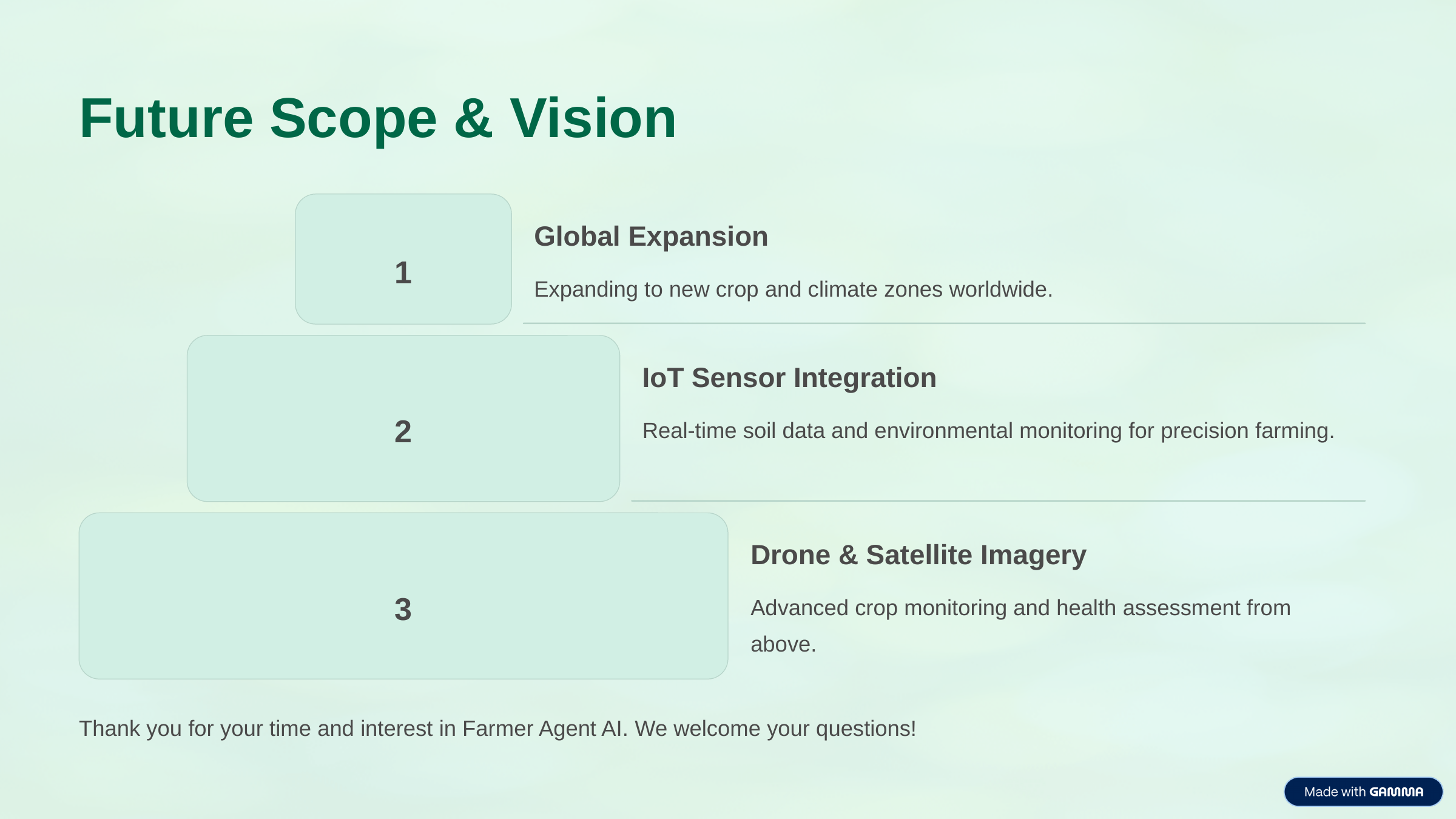

Future Scope & Vision

Global Expansion
1
Expanding to new crop and climate zones worldwide.

IoT Sensor Integration
2
Real-time soil data and environmental monitoring for precision farming.

Drone & Satellite Imagery
3
Advanced crop monitoring and health assessment from above.
Thank you for your time and interest in Farmer Agent AI. We welcome your questions!